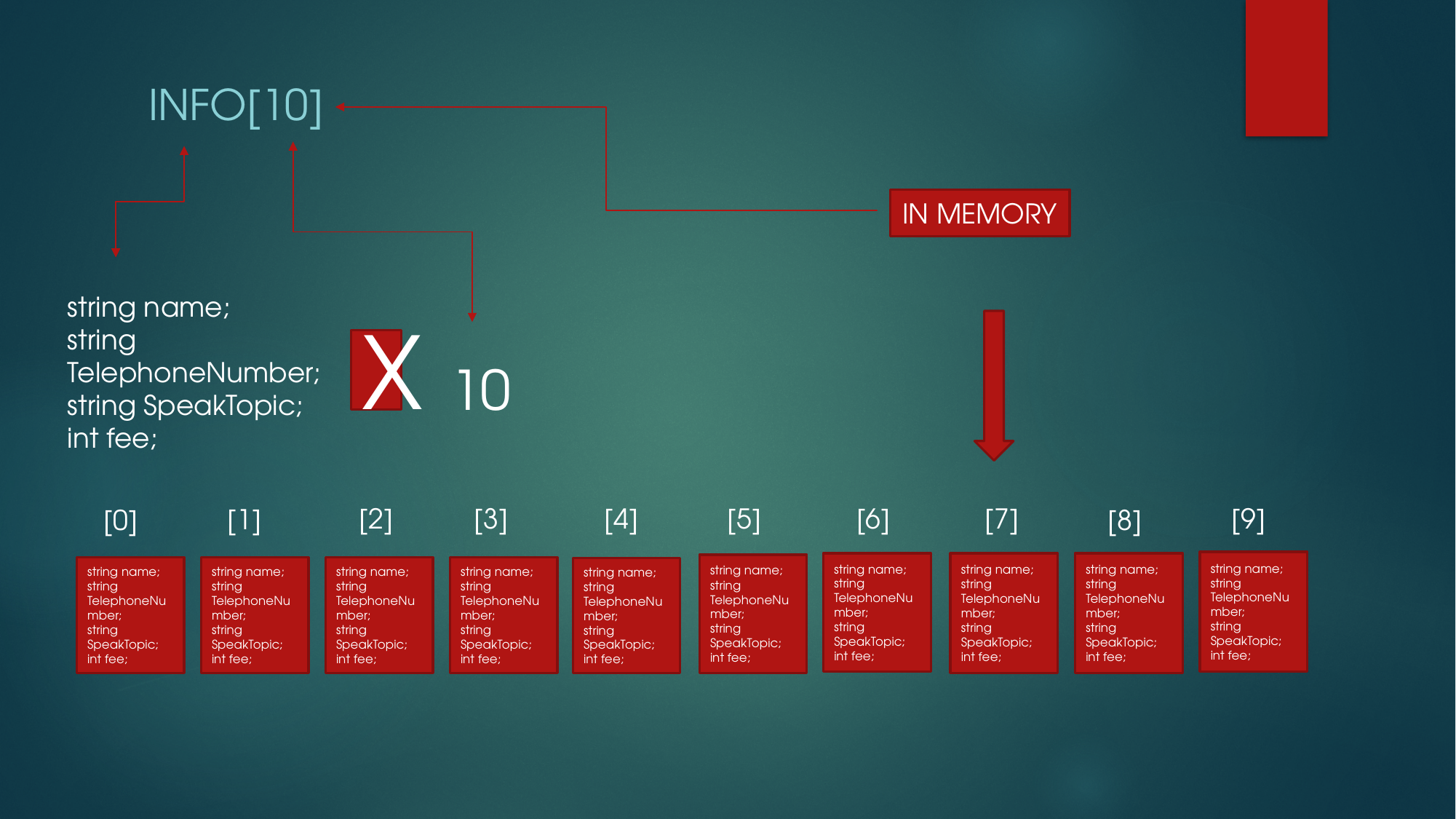

INFO[10]
IN MEMORY
string name;
string TelephoneNumber;
string SpeakTopic;
int fee;

X
10
[2]
[3]
[5]
[6]
[7]
[9]
[4]
[1]
[0]
[8]
string name;
string TelephoneNumber;
string SpeakTopic;
int fee;
string name;
string TelephoneNumber;
string SpeakTopic;
int fee;
string name;
string TelephoneNumber;
string SpeakTopic;
int fee;
string name;
string TelephoneNumber;
string SpeakTopic;
int fee;
string name;
string TelephoneNumber;
string SpeakTopic;
int fee;
string name;
string TelephoneNumber;
string SpeakTopic;
int fee;
string name;
string TelephoneNumber;
string SpeakTopic;
int fee;
string name;
string TelephoneNumber;
string SpeakTopic;
int fee;
string name;
string TelephoneNumber;
string SpeakTopic;
int fee;
string name;
string TelephoneNumber;
string SpeakTopic;
int fee;